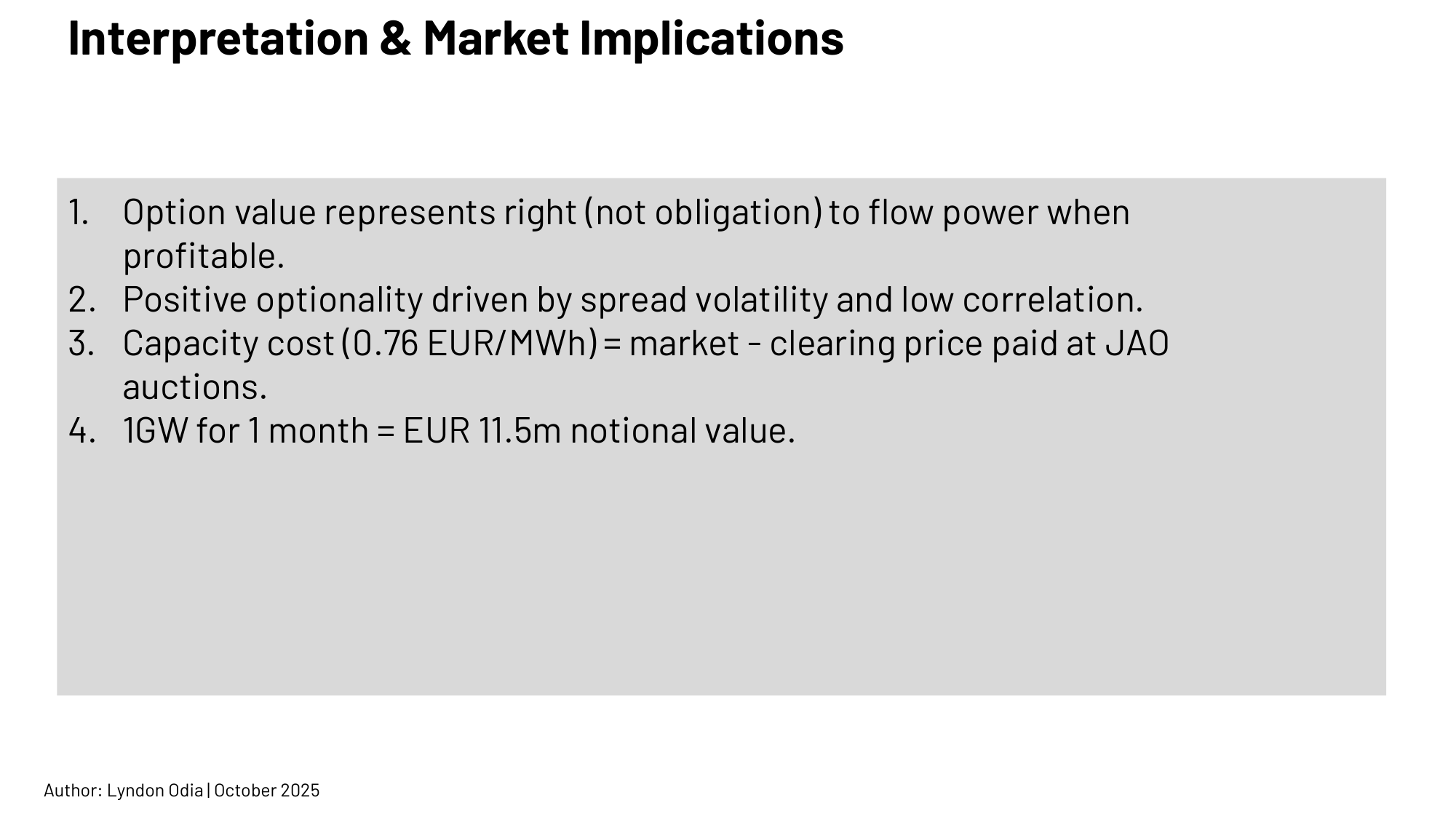

Interpretation & Market Implications

Option value represents right (not obligation) to flow power when profitable.
Positive optionality driven by spread volatility and low correlation.
Capacity cost (0.76 EUR/MWh) = market - clearing price paid at JAO auctions.
1GW for 1 month = EUR 11.5m notional value.

Author: Lyndon Odia | October 2025